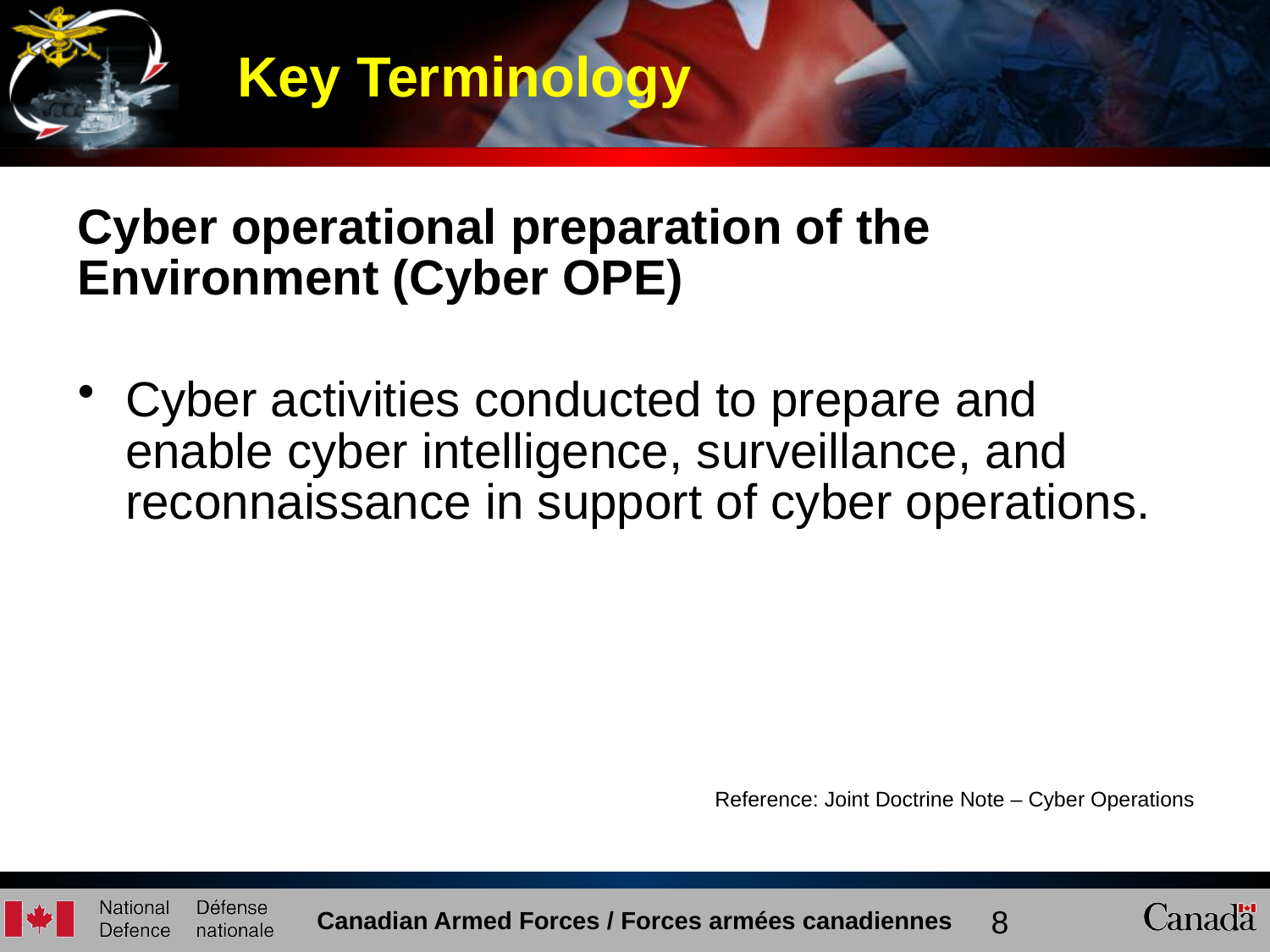

Key Terminology
Cyber operational preparation of the Environment (Cyber OPE)

Cyber activities conducted to prepare and enable cyber intelligence, surveillance, and reconnaissance in support of cyber operations.

Reference: Joint Doctrine Note – Cyber Operations